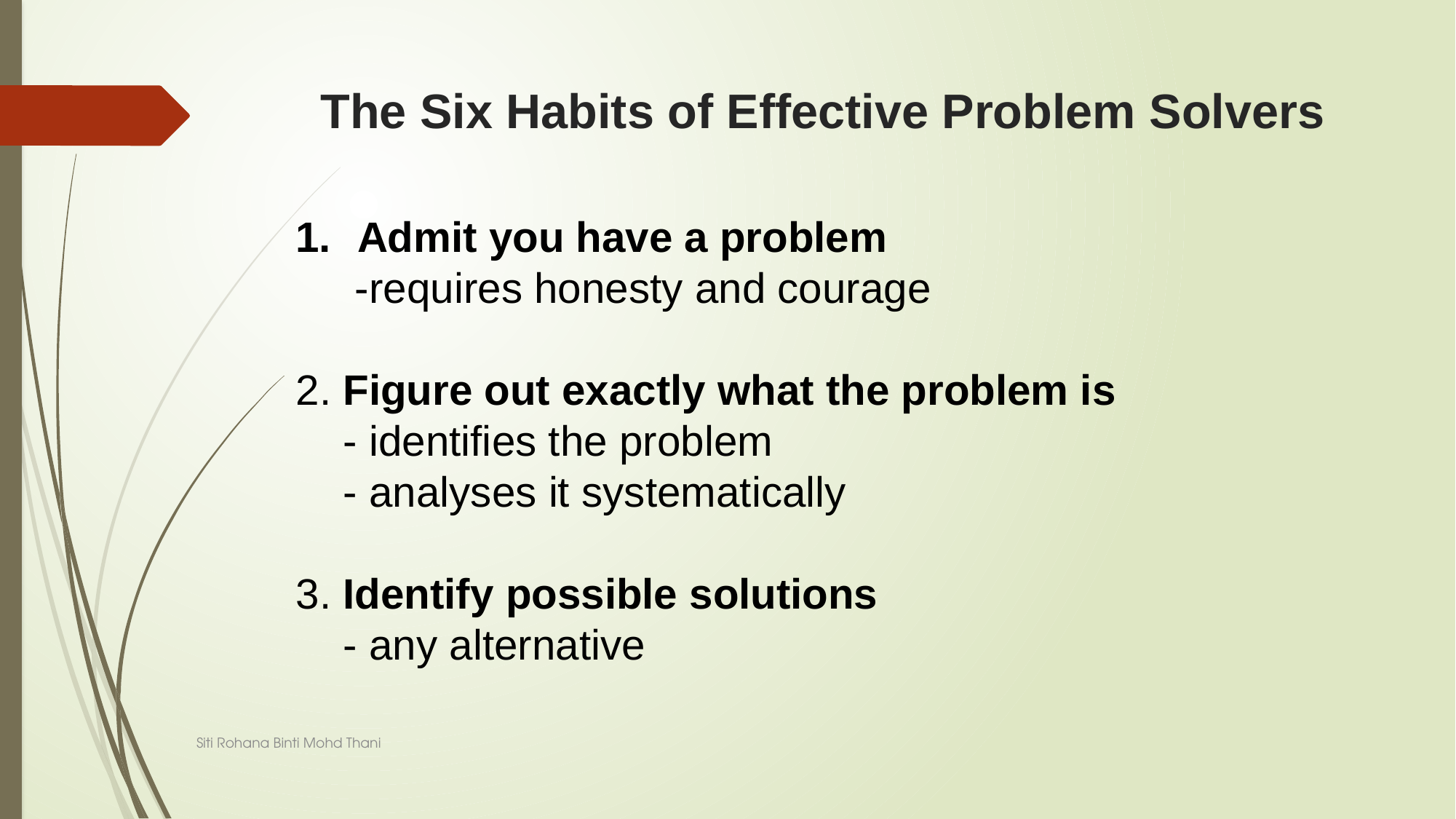

# The Six Habits of Effective Problem Solvers
Admit you have a problem
     -requires honesty and courage

2. Figure out exactly what the problem is
    - identifies the problem
    - analyses it systematically

3. Identify possible solutions
    - any alternative

Siti Rohana Binti Mohd Thani